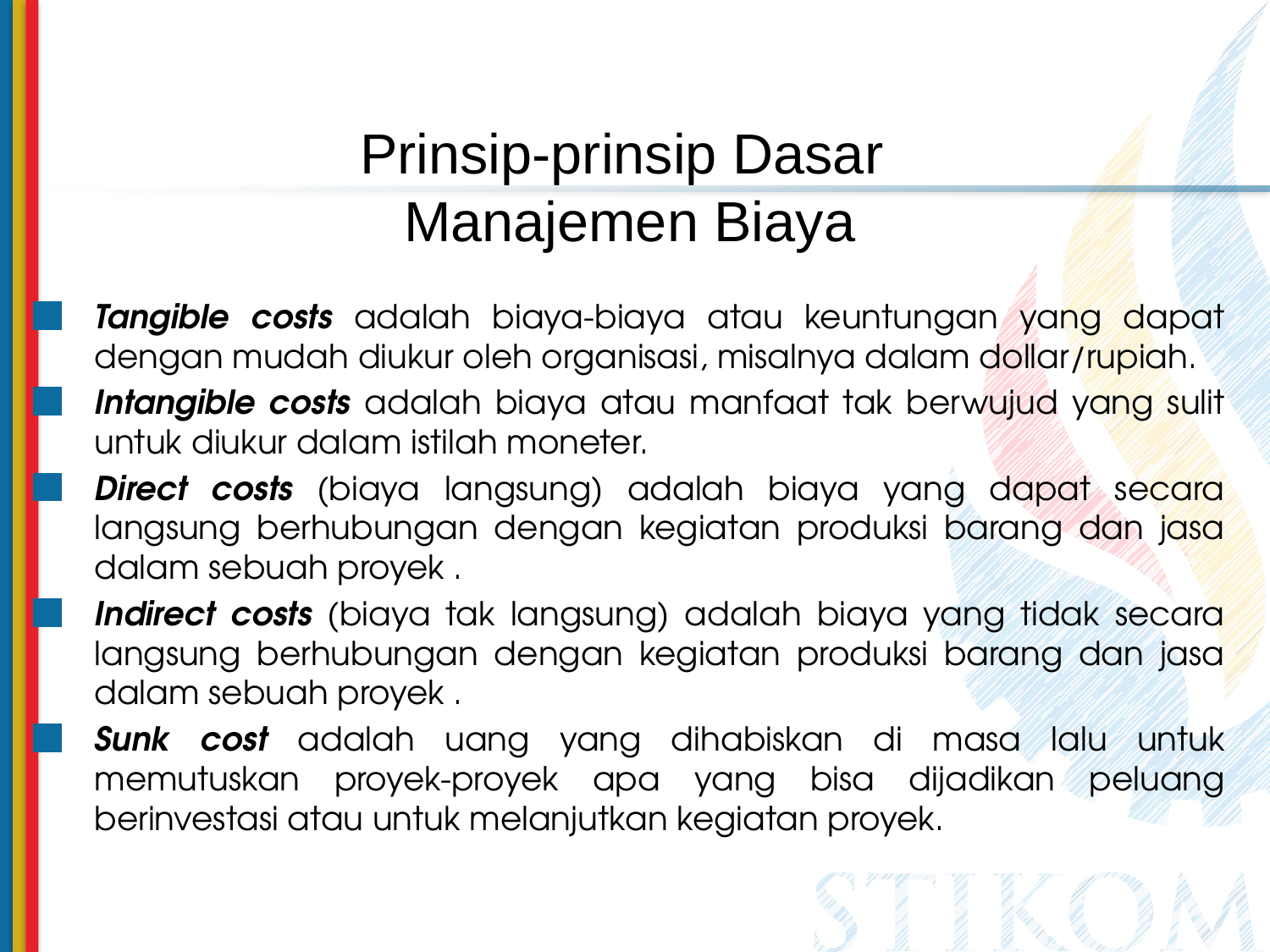

# Prinsip-prinsip Dasar Manajemen Biaya

Tangible costs adalah biaya-biaya atau keuntungan yang dapat dengan mudah diukur oleh organisasi, misalnya dalam dollar/rupiah.
Intangible costs adalah biaya atau manfaat tak berwujud yang sulit untuk diukur dalam istilah moneter.
Direct costs (biaya langsung) adalah biaya yang dapat secara langsung berhubungan dengan kegiatan produksi barang dan jasa dalam sebuah proyek .
Indirect costs (biaya tak langsung) adalah biaya yang tidak secara langsung berhubungan dengan kegiatan produksi barang dan jasa dalam sebuah proyek .
Sunk cost adalah uang yang dihabiskan di masa lalu untuk memutuskan proyek-proyek apa yang bisa dijadikan peluang berinvestasi atau untuk melanjutkan kegiatan proyek.